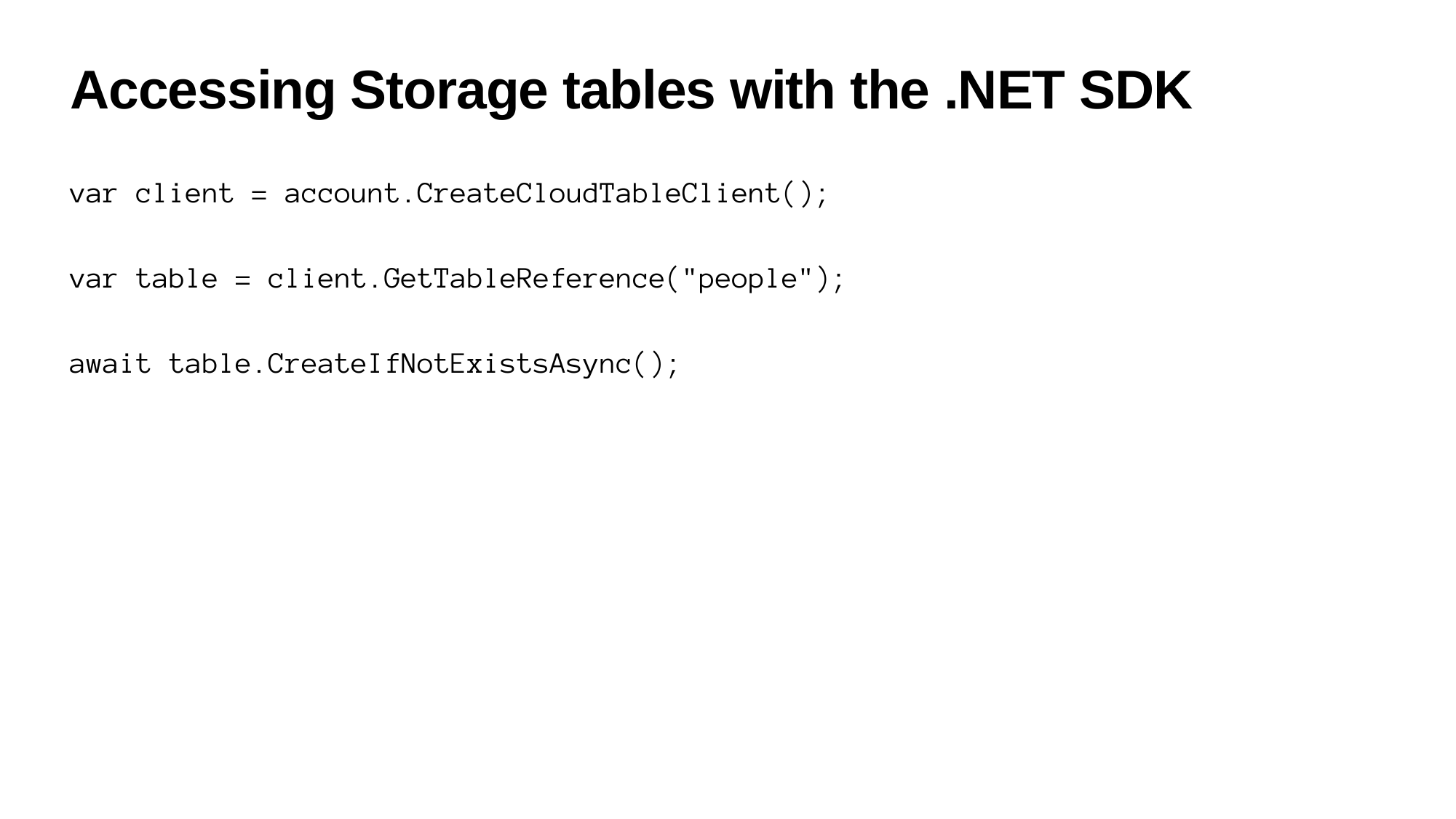

# Accessing Storage tables with the .NET SDK
var client = account.CreateCloudTableClient();

var table = client.GetTableReference("people");

await table.CreateIfNotExistsAsync();